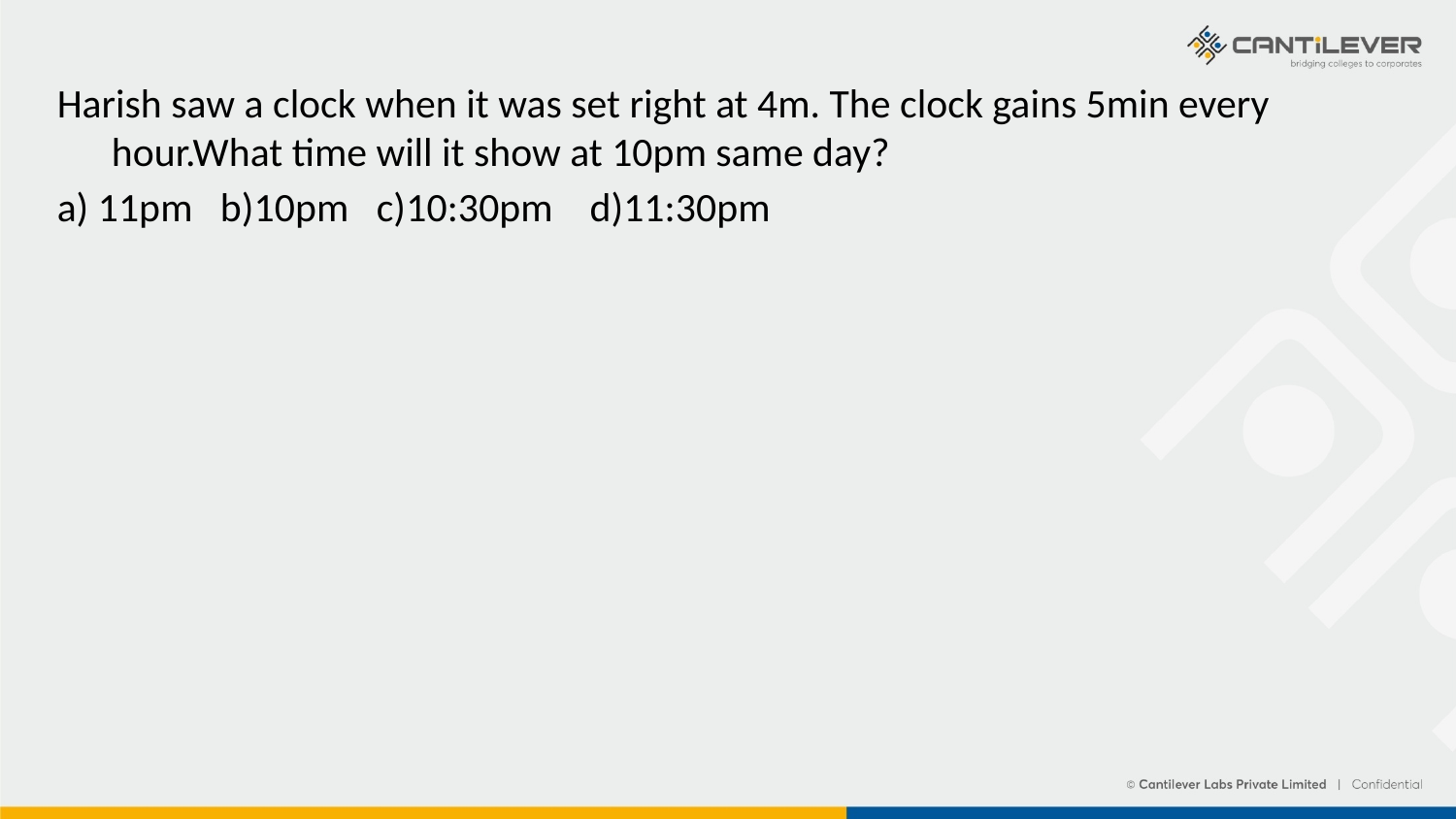

Harish saw a clock when it was set right at 4m. The clock gains 5min every hour.What time will it show at 10pm same day?
a) 11pm   b)10pm   c)10:30pm    d)11:30pm